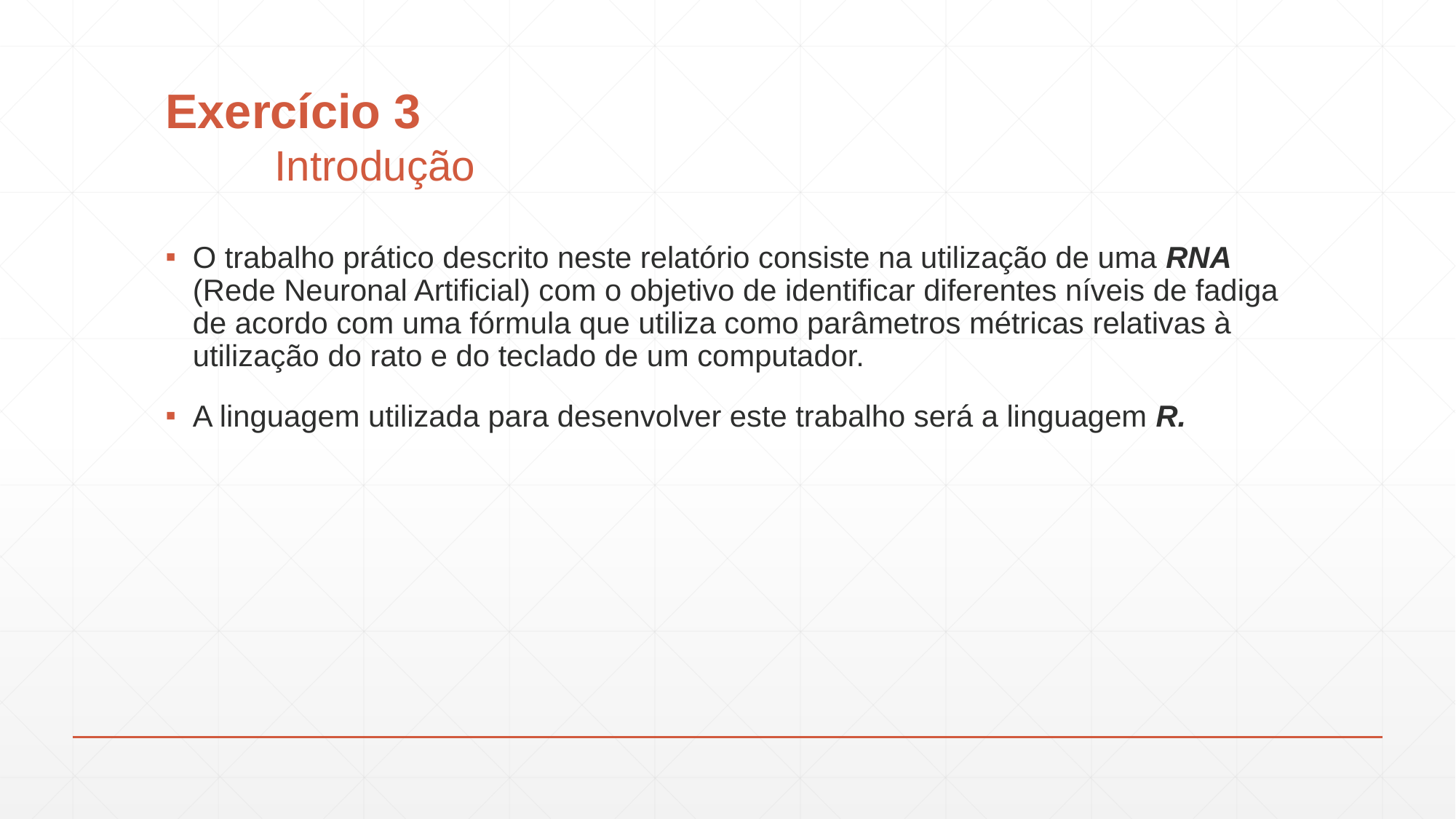

# Exercício 3 Introdução
O trabalho prático descrito neste relatório consiste na utilização de uma RNA (Rede Neuronal Artificial) com o objetivo de identificar diferentes níveis de fadiga de acordo com uma fórmula que utiliza como parâmetros métricas relativas à utilização do rato e do teclado de um computador.
A linguagem utilizada para desenvolver este trabalho será a linguagem R.